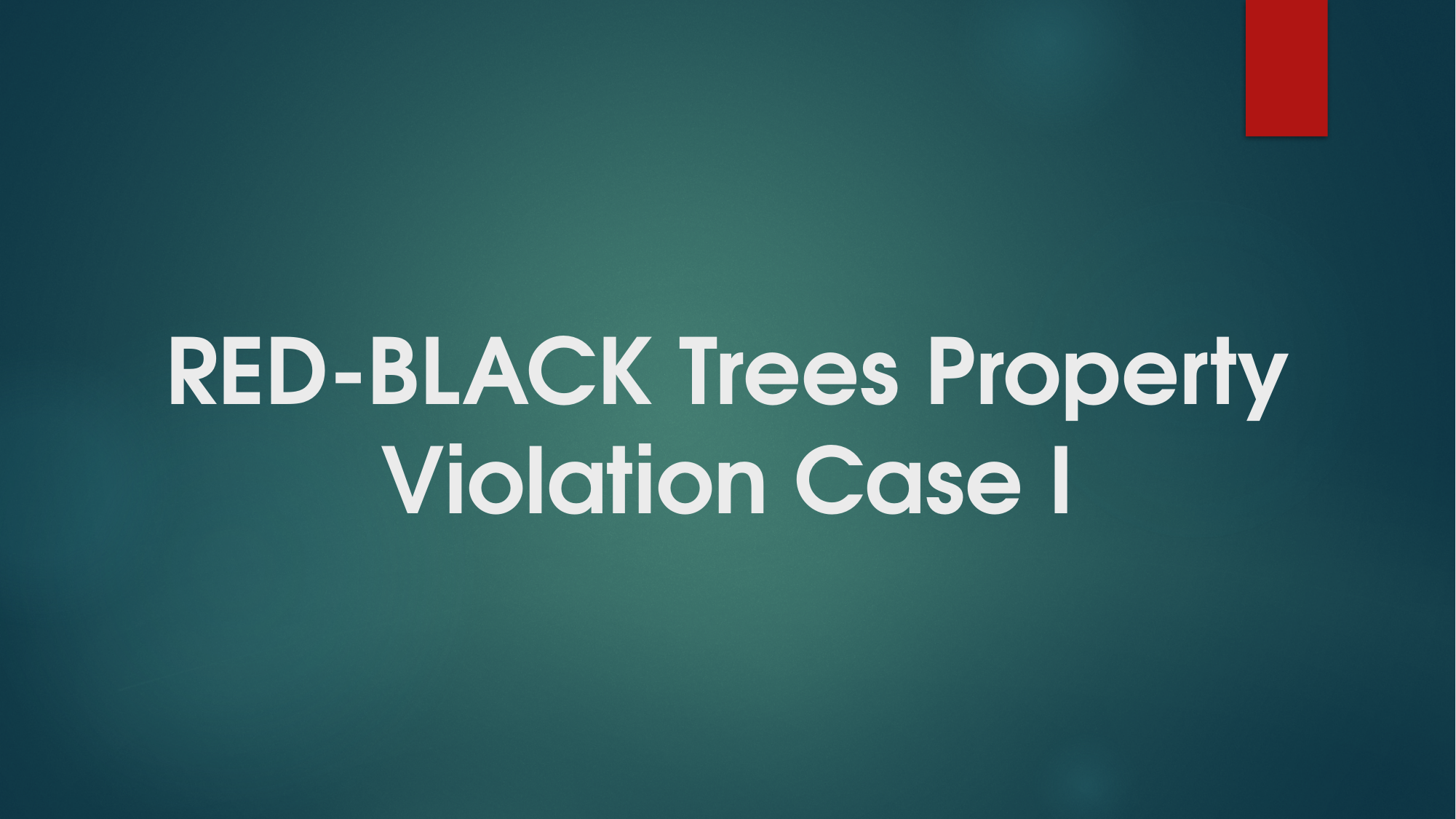

# RED-BLACK Trees Property Violation Case I